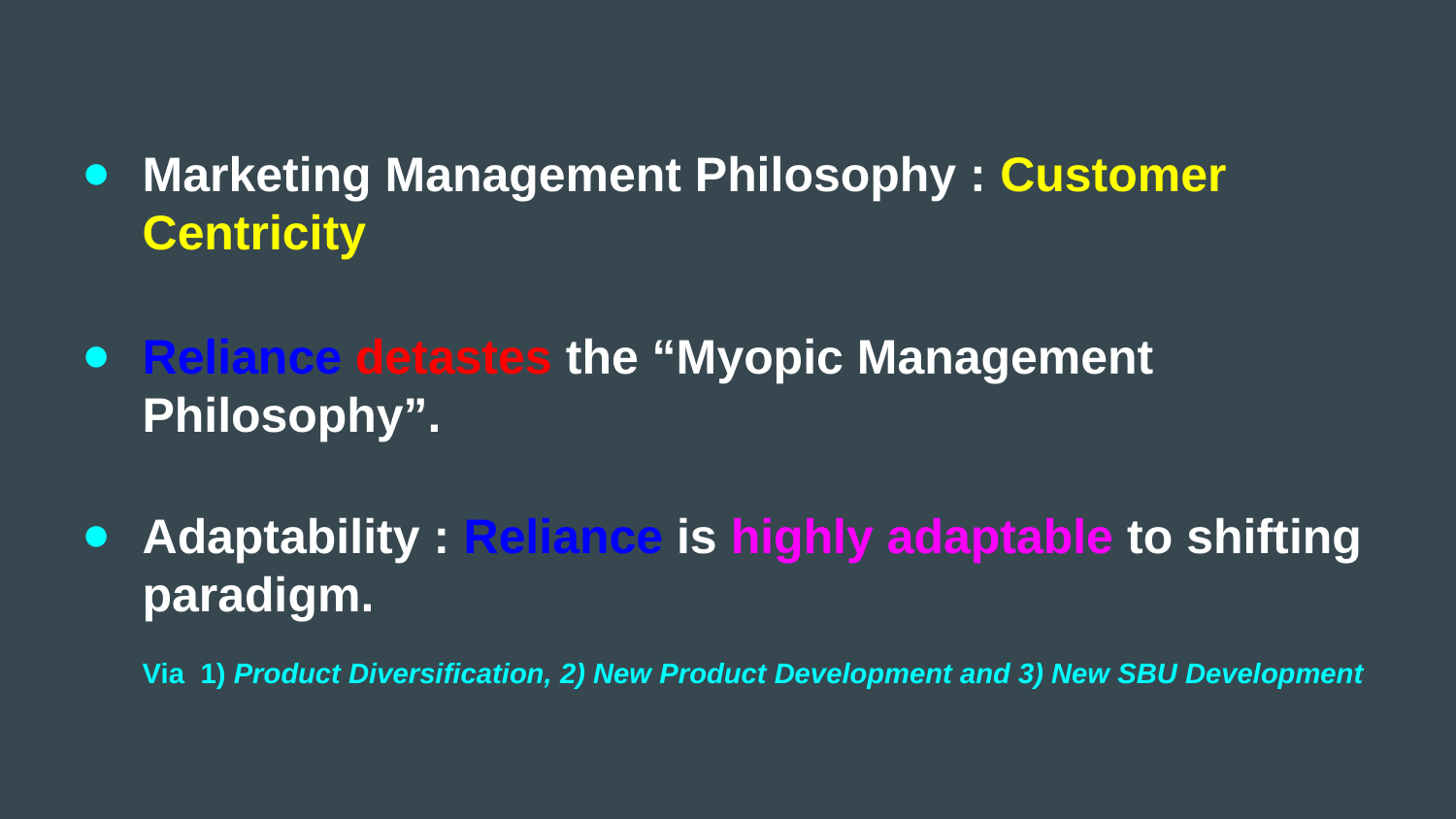

Marketing Management Philosophy : Customer Centricity
Reliance detastes the “Myopic Management Philosophy”.
Adaptability : Reliance is highly adaptable to shifting paradigm.

Via  1) Product Diversification, 2) New Product Development and 3) New SBU Development